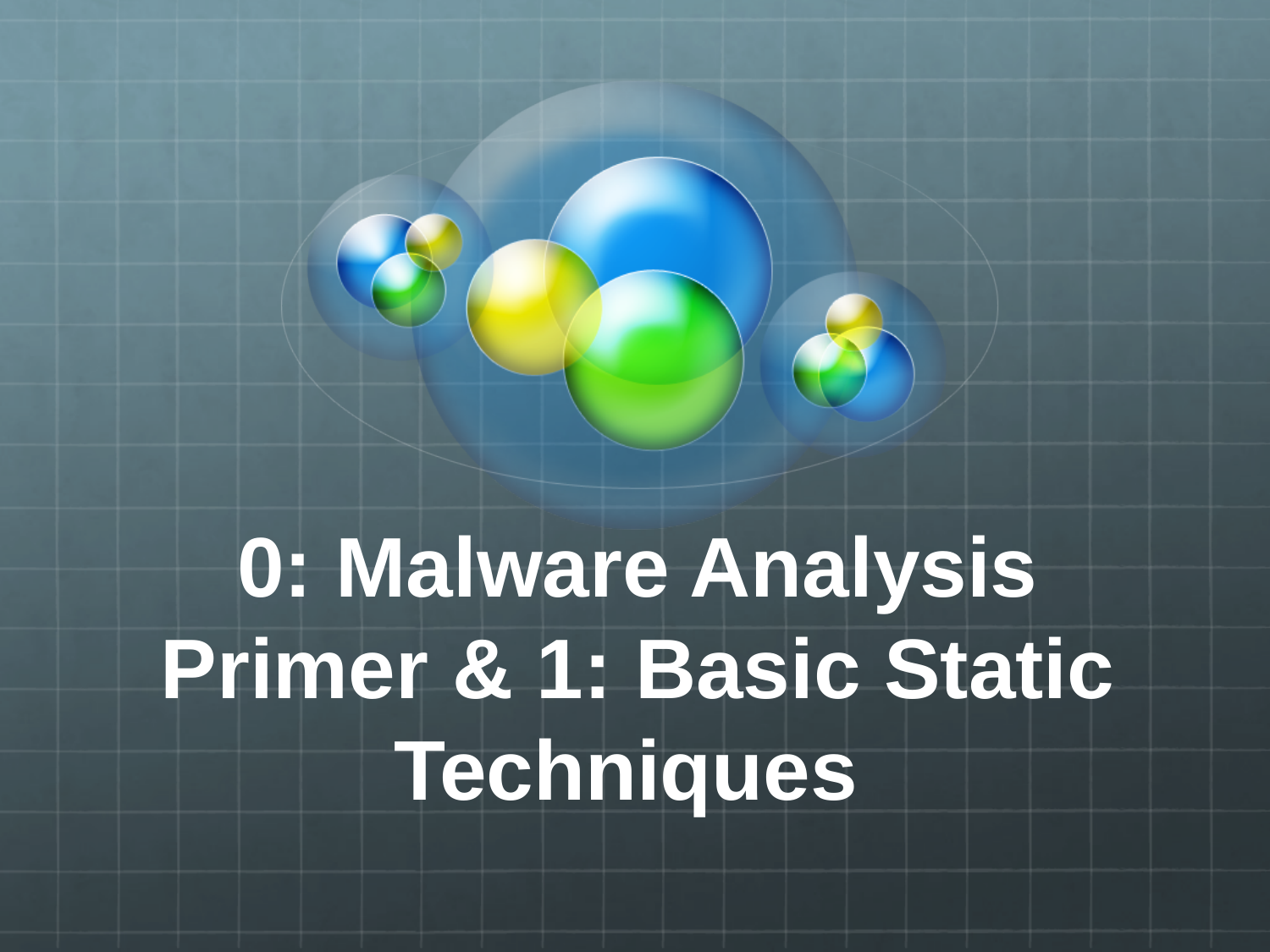

# 0: Malware Analysis Primer & 1: Basic Static Techniques